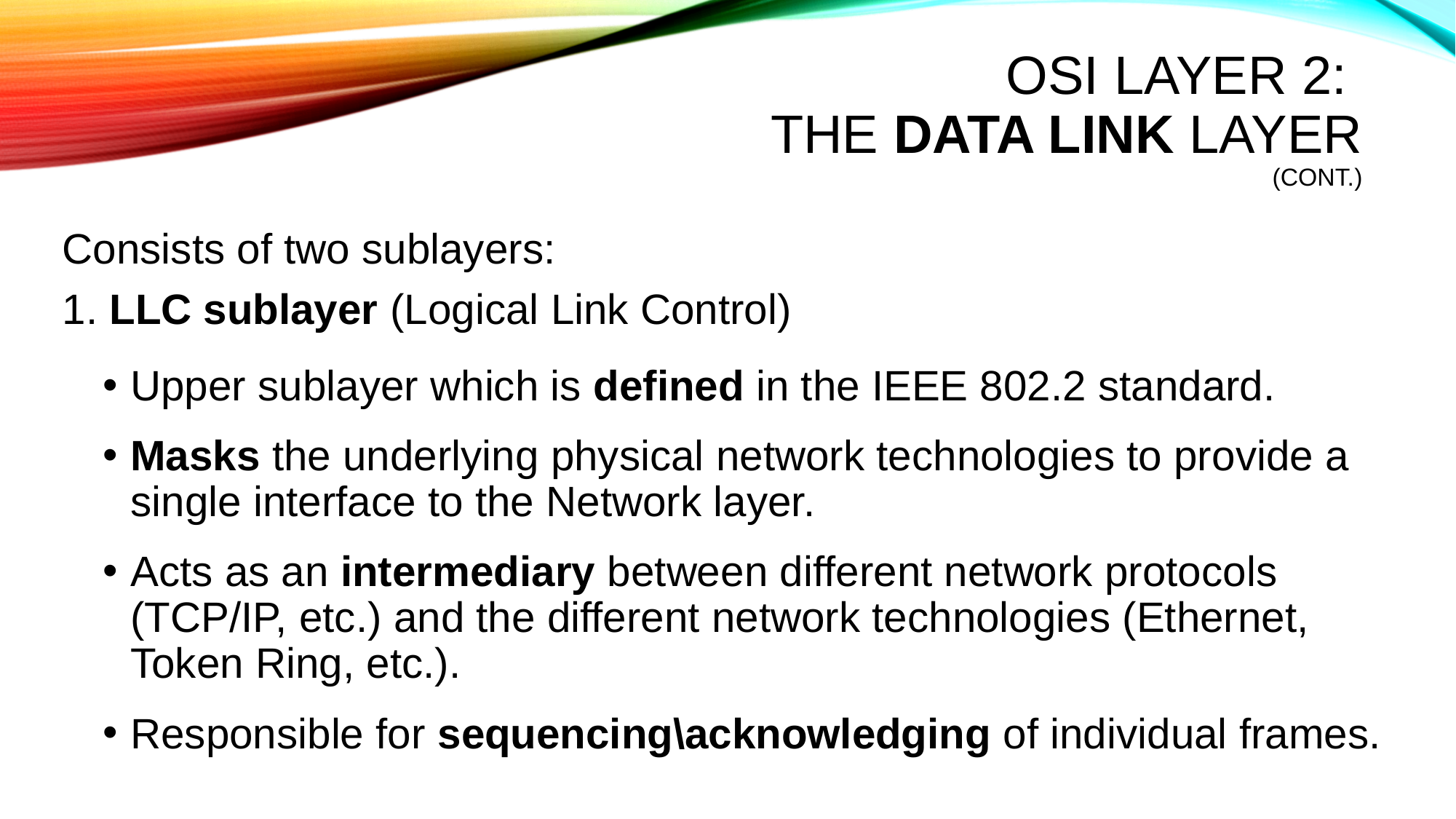

# OSI Layer 2: The Data link Layer (cont.)
Consists of two sublayers:
1. LLC sublayer (Logical Link Control)
Upper sublayer which is defined in the IEEE 802.2 standard.
Masks the underlying physical network technologies to provide a single interface to the Network layer.
Acts as an intermediary between different network protocols (TCP/IP, etc.) and the different network technologies (Ethernet, Token Ring, etc.).
Responsible for sequencing\acknowledging of individual frames.